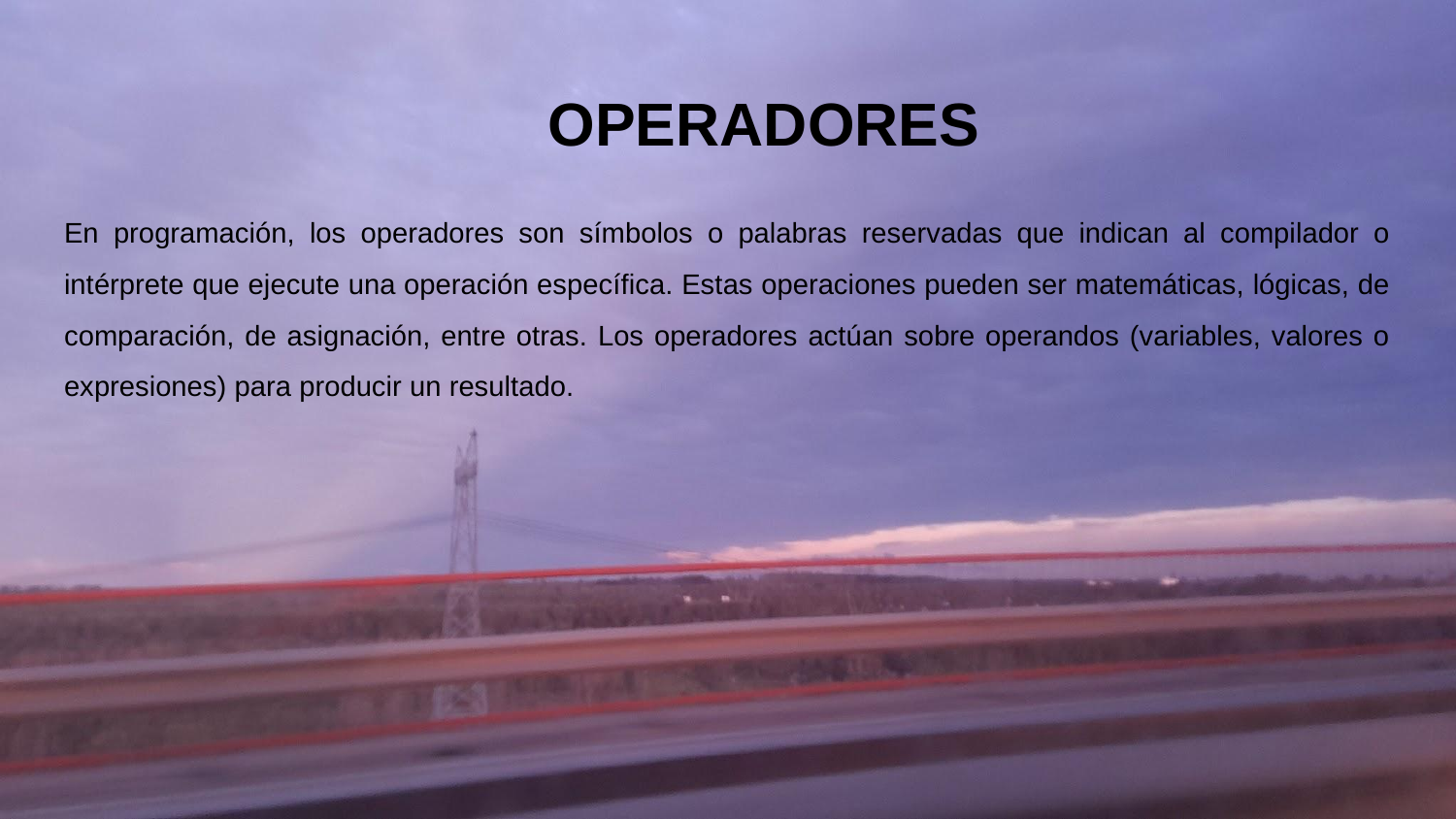

# OPERADORES
En programación, los operadores son símbolos o palabras reservadas que indican al compilador o intérprete que ejecute una operación específica. Estas operaciones pueden ser matemáticas, lógicas, de comparación, de asignación, entre otras. Los operadores actúan sobre operandos (variables, valores o expresiones) para producir un resultado.